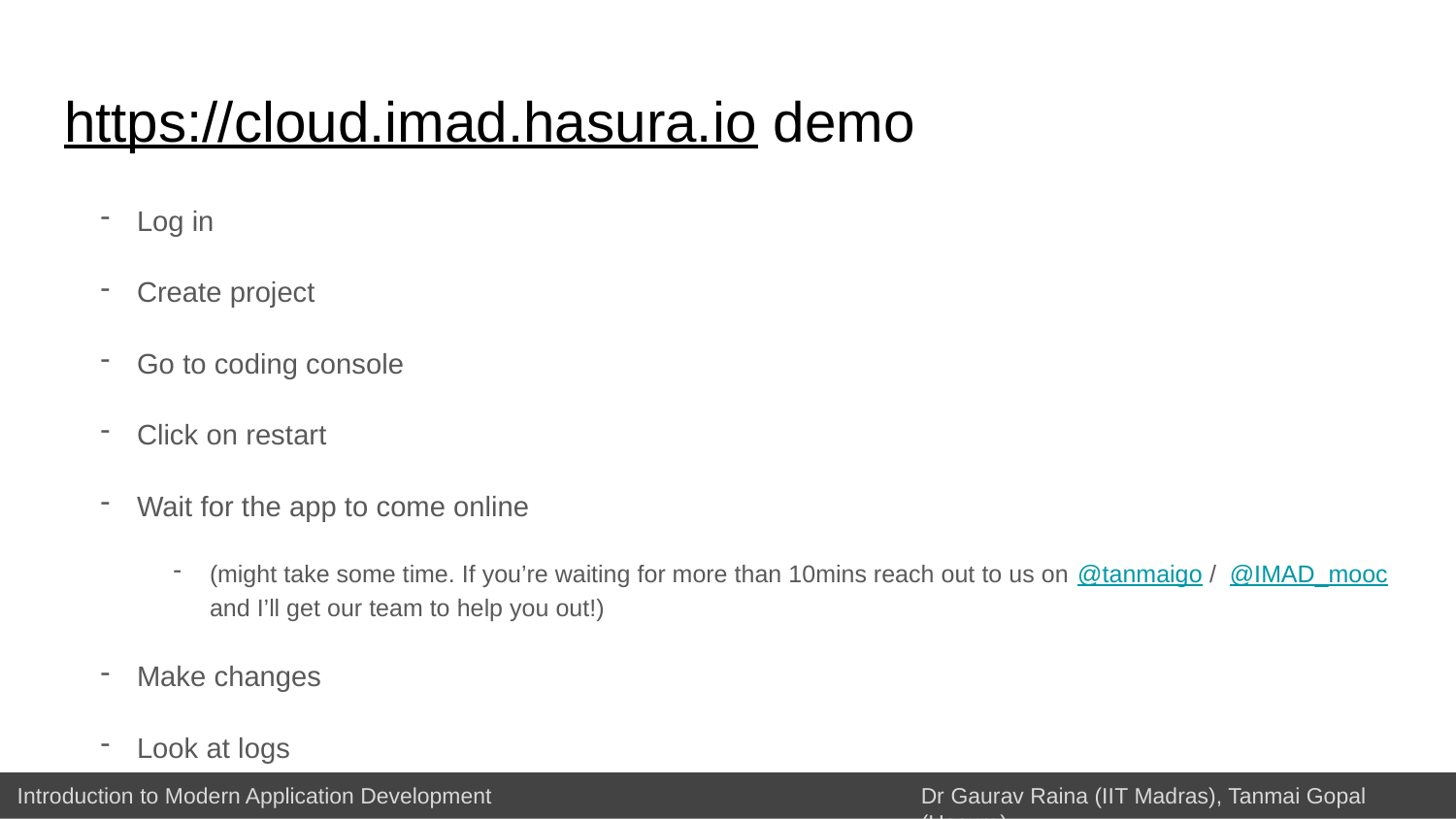

# https://cloud.imad.hasura.io demo
Log in
Create project
Go to coding console
Click on restart
Wait for the app to come online
(might take some time. If you’re waiting for more than 10mins reach out to us on @tanmaigo /  @IMAD_mooc and I’ll get our team to help you out!)
Make changes
Look at logs